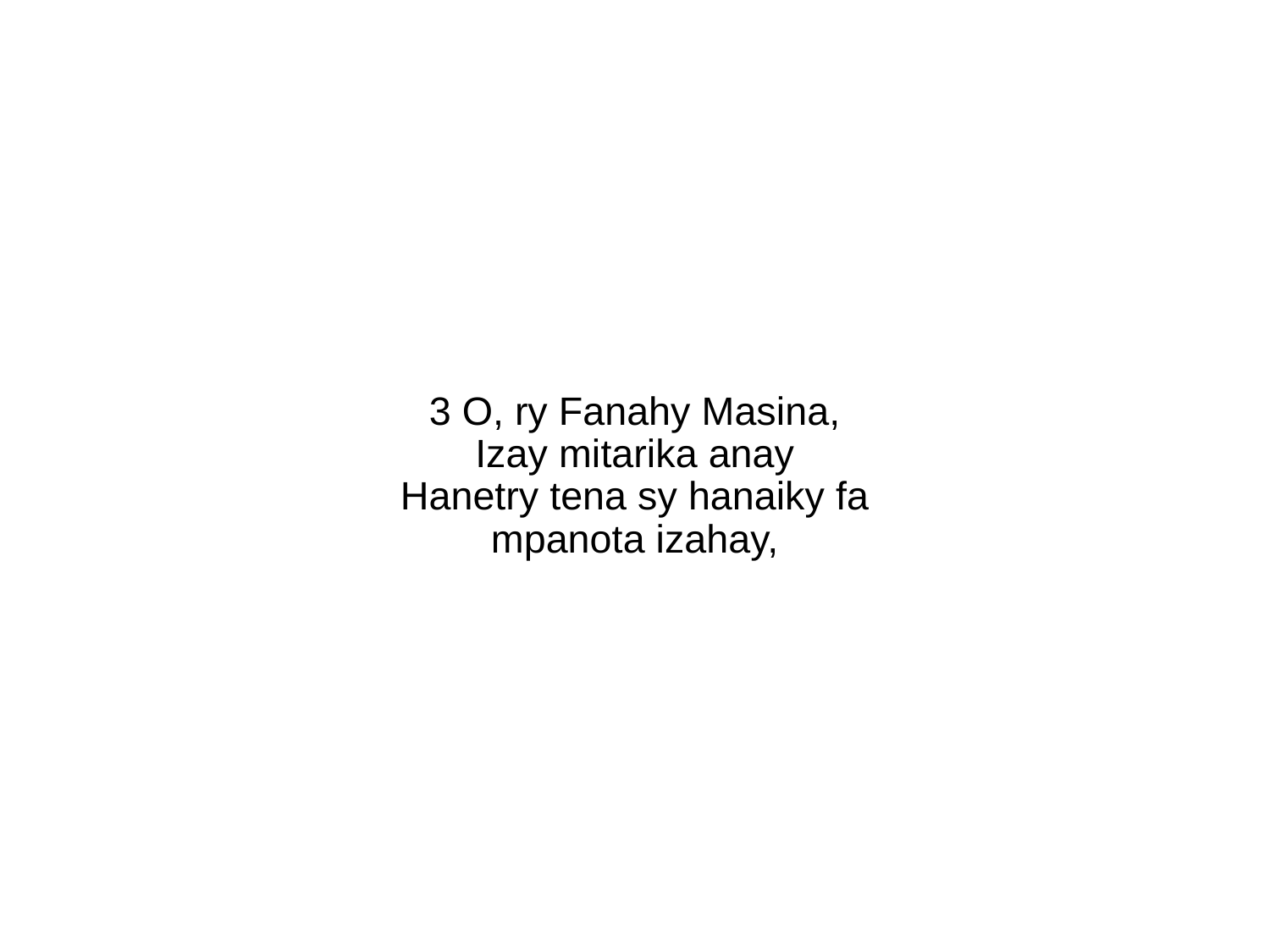

3 O, ry Fanahy Masina,
Izay mitarika anay
Hanetry tena sy hanaiky fa
mpanota izahay,